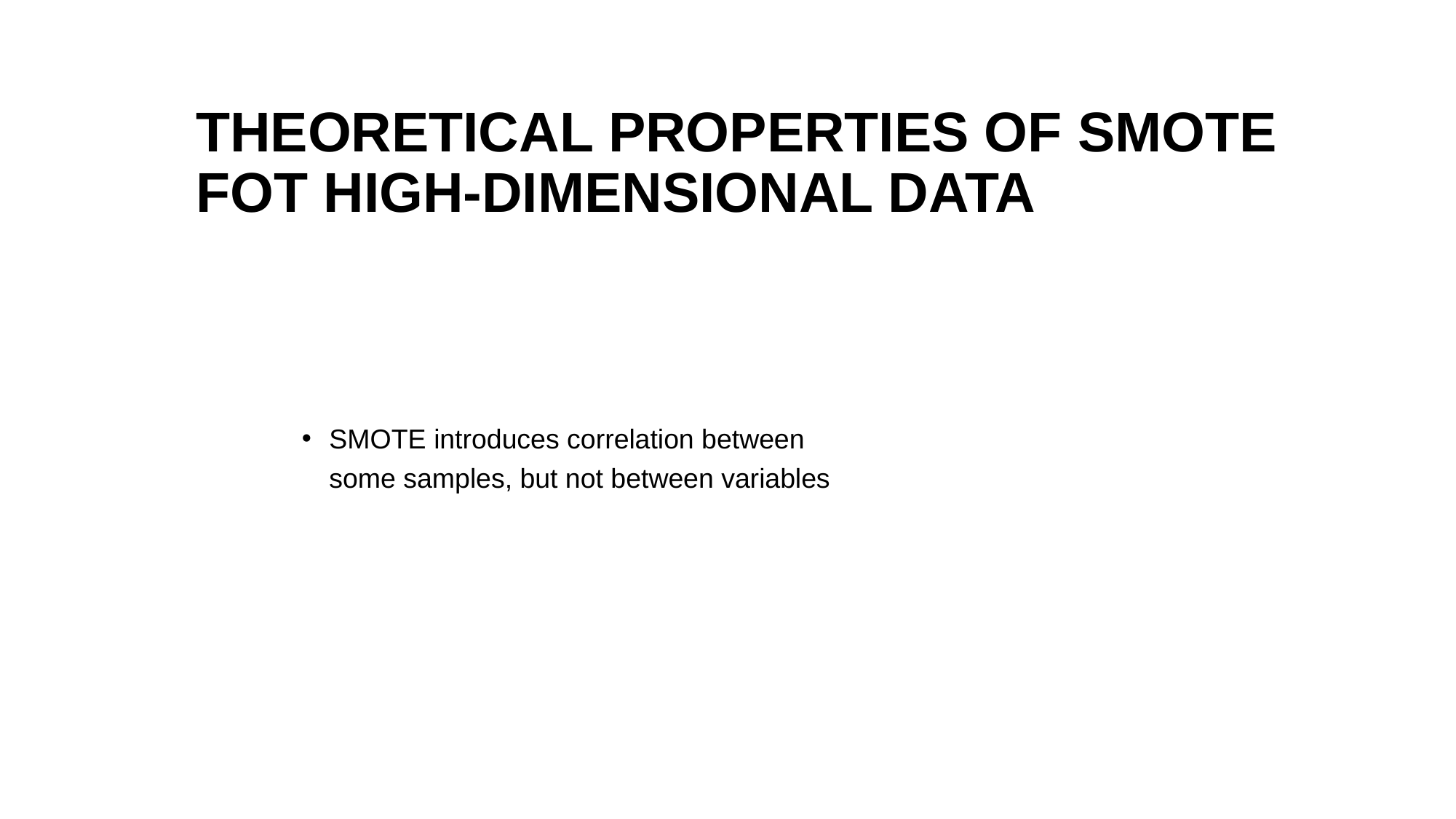

# THEORETICAL PROPERTIES OF SMOTE FOT HIGH-DIMENSIONAL DATA
8/17/2023
SMOTE introduces correlation between some samples, but not between variables
26